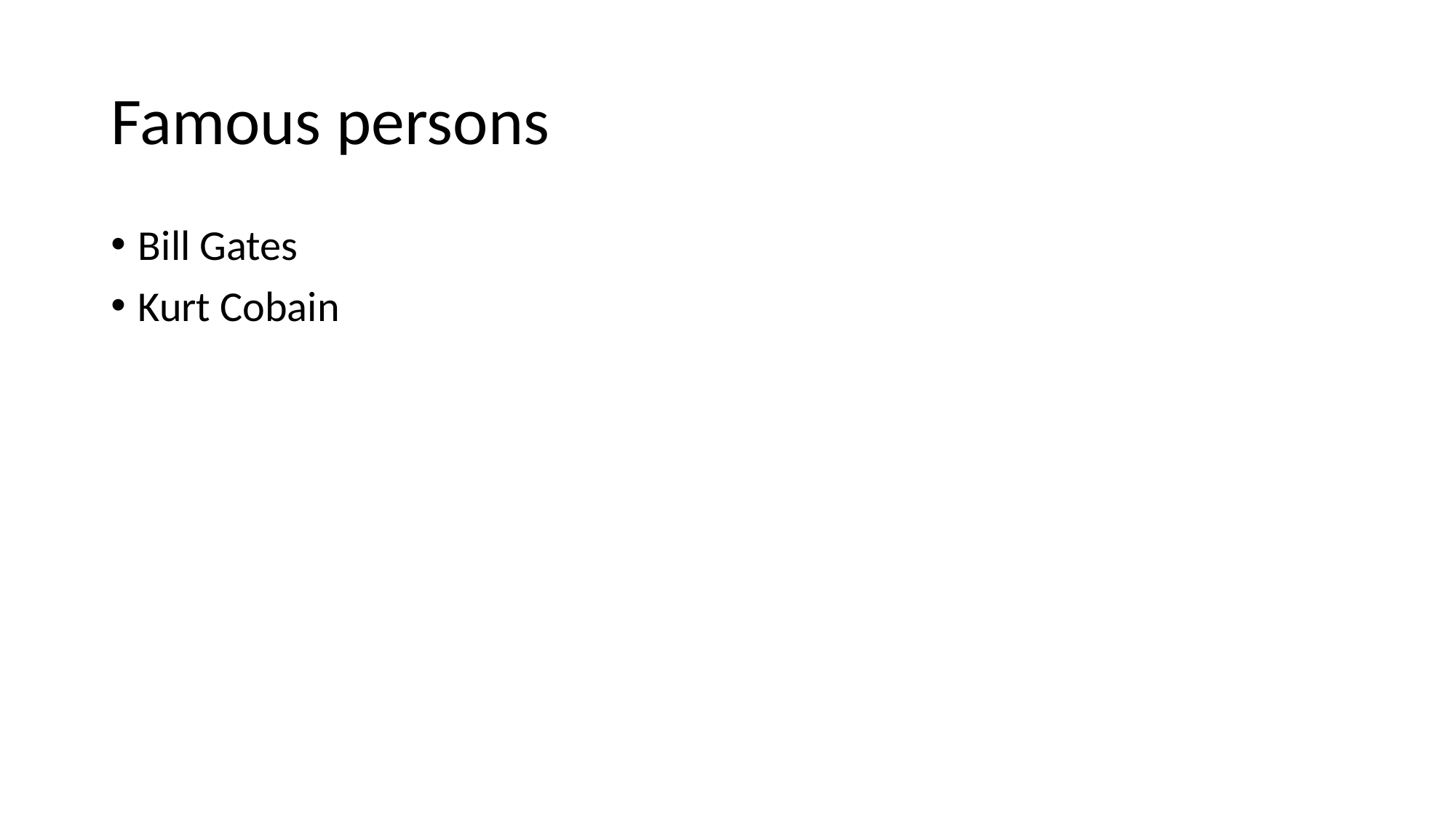

# Famous persons
Bill Gates
Kurt Cobain